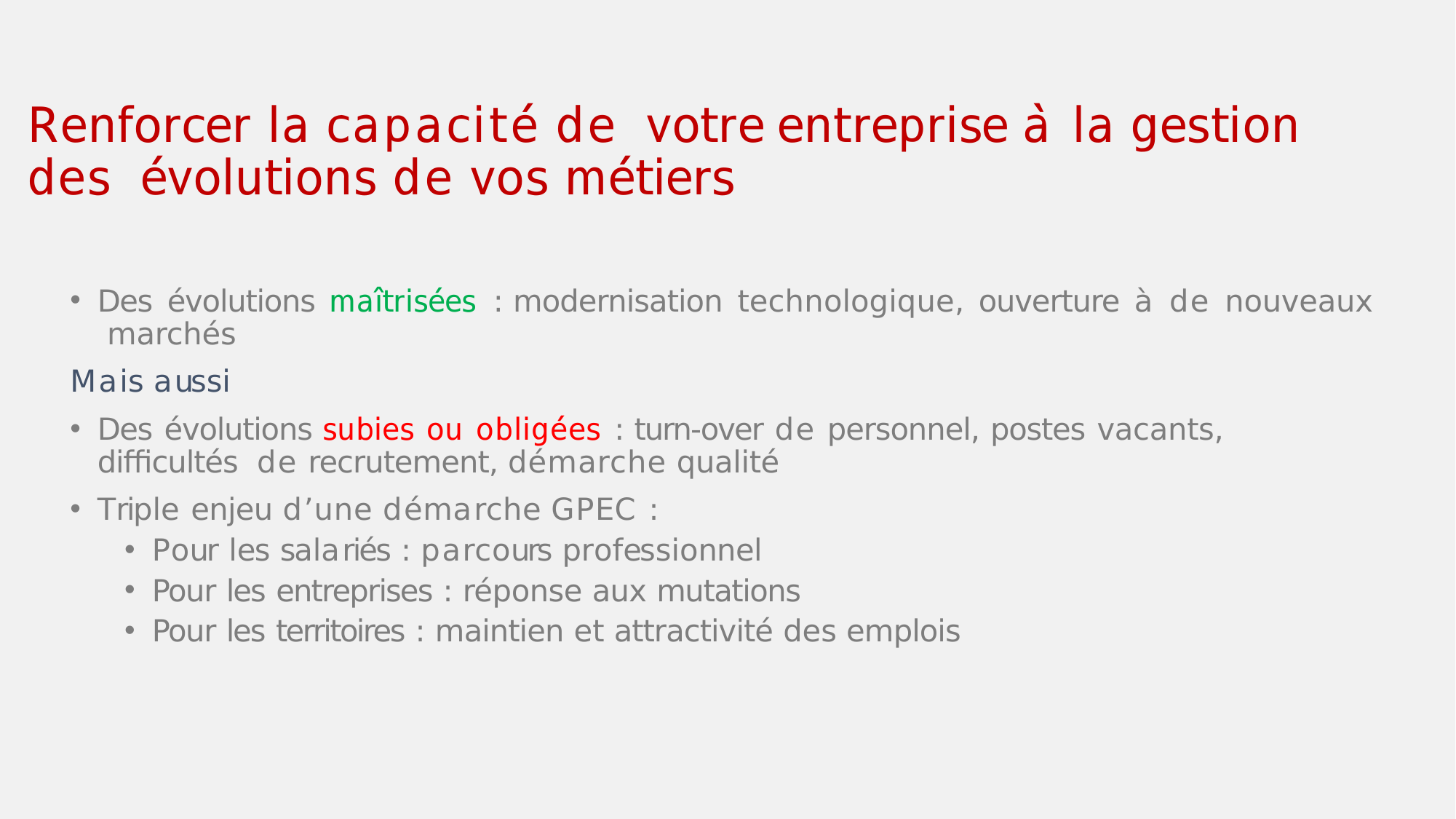

# Renforcer la capacité de	votre entreprise à la gestion des  évolutions de vos métiers
Des évolutions maîtrisées : modernisation technologique, ouverture à de nouveaux  marchés
Mais aussi
Des évolutions subies ou obligées : turn-over de personnel, postes vacants, difficultés  de recrutement, démarche qualité
Triple enjeu d’une démarche GPEC :
Pour les salariés : parcours professionnel
Pour les entreprises : réponse aux mutations
Pour les territoires : maintien et attractivité des emplois